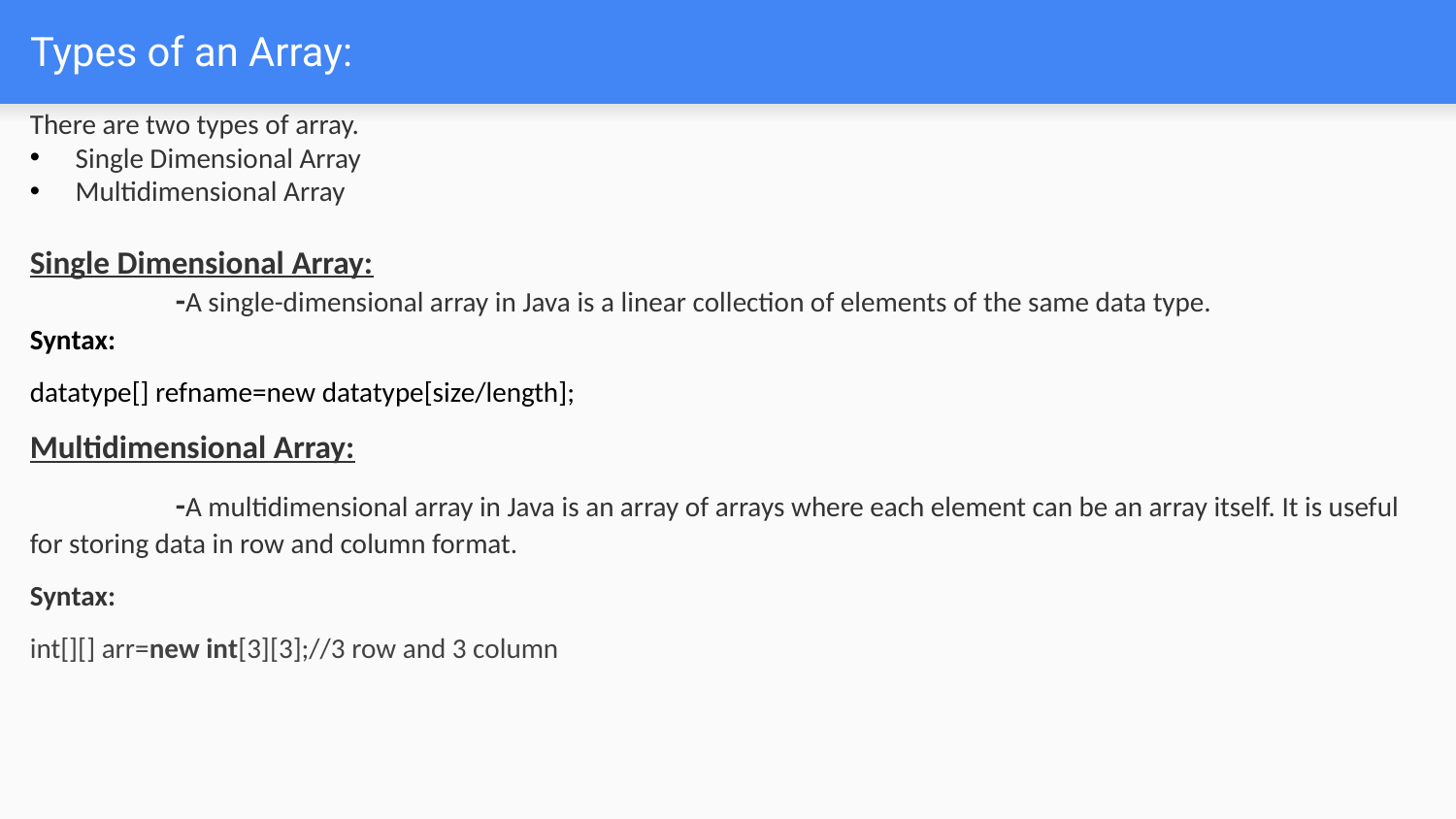

# Types of an Array:
There are two types of array.
Single Dimensional Array
Multidimensional Array

Single Dimensional Array:
	-A single-dimensional array in Java is a linear collection of elements of the same data type.
Syntax:
datatype[] refname=new datatype[size/length];
Multidimensional Array:
	-A multidimensional array in Java is an array of arrays where each element can be an array itself. It is useful for storing data in row and column format.
Syntax:
int[][] arr=new int[3][3];//3 row and 3 column